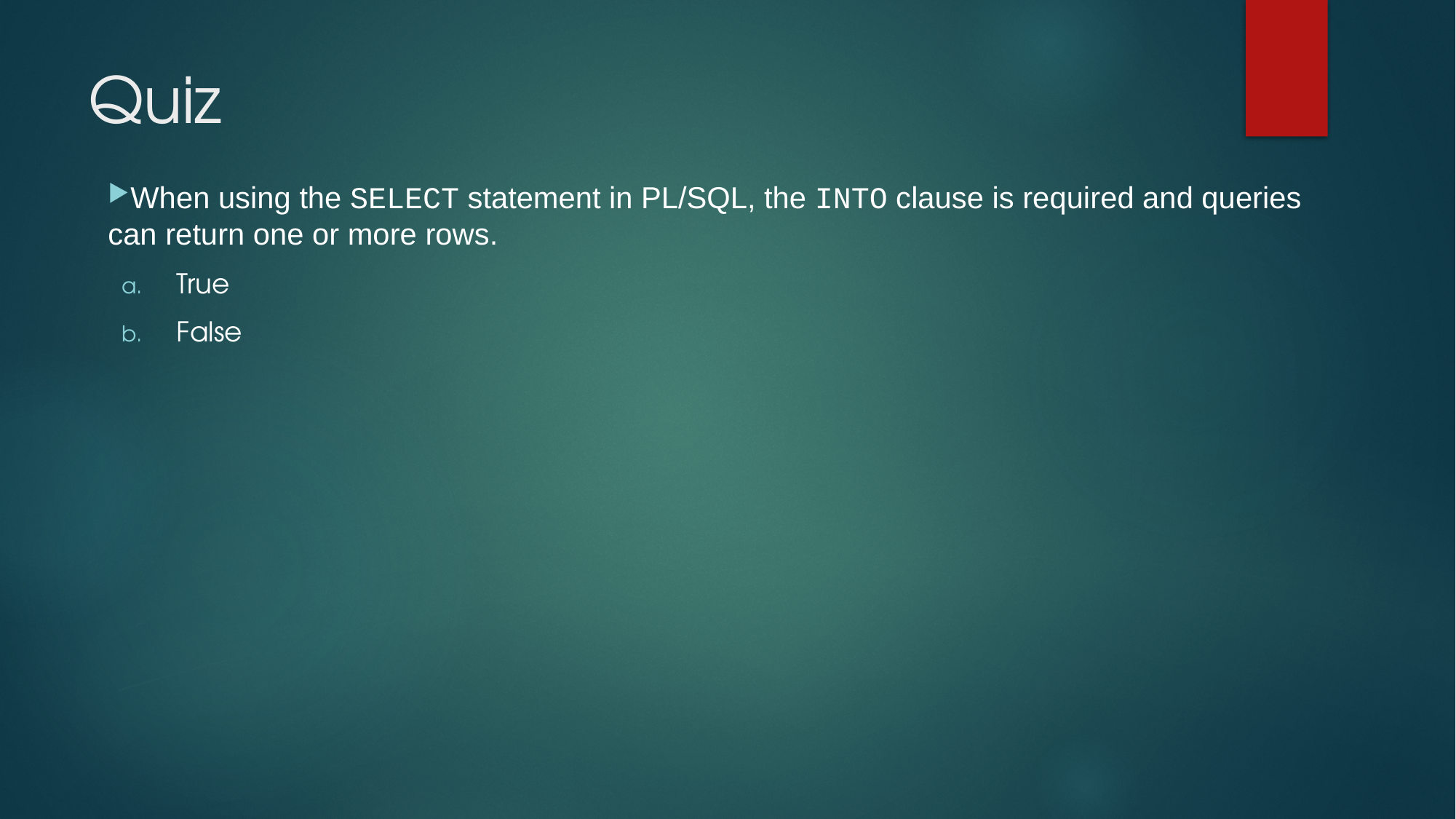

# Quiz
When using the SELECT statement in PL/SQL, the INTO clause is required and queries can return one or more rows.
True
False